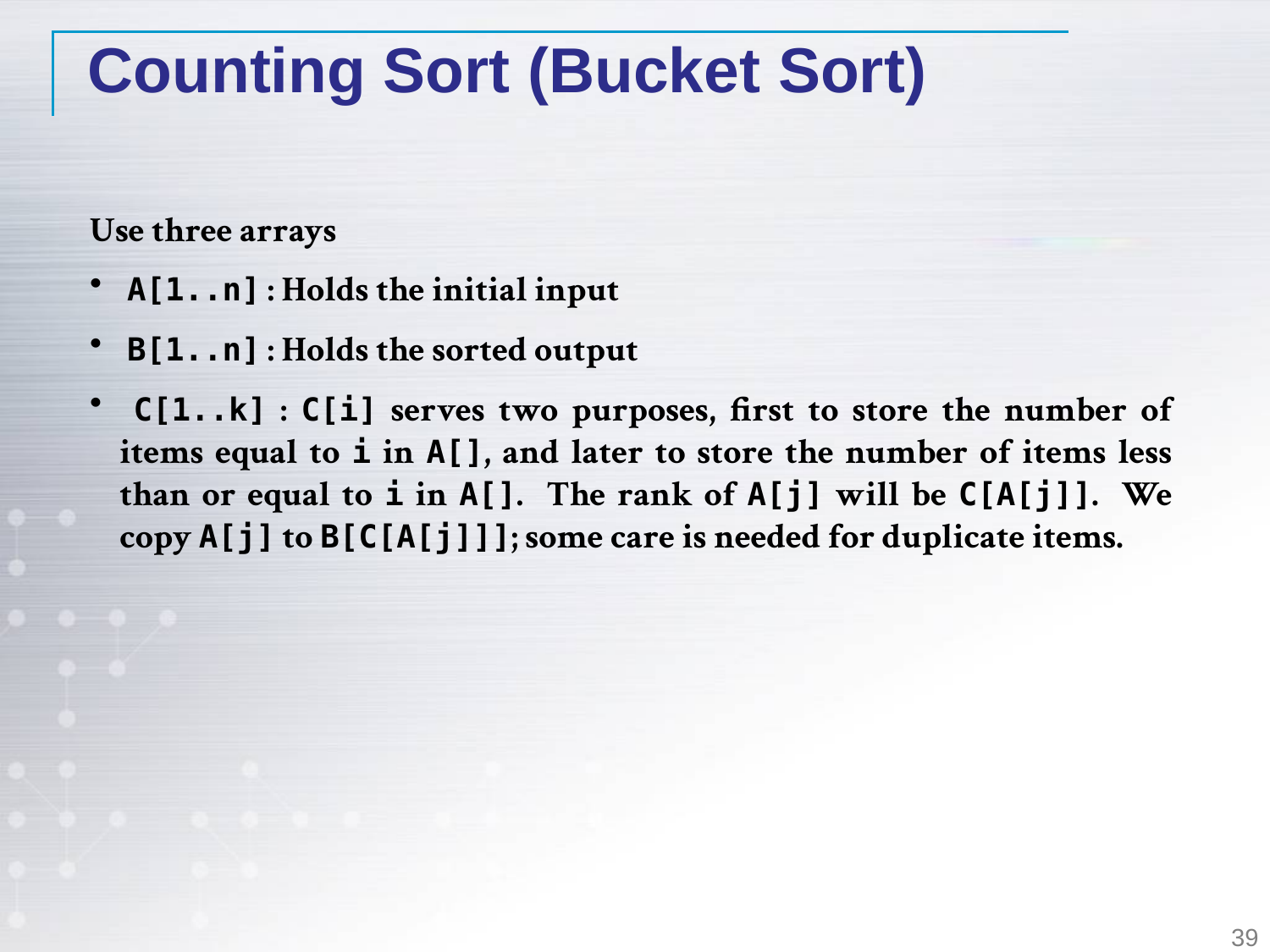

Counting Sort (Bucket Sort)
Use three arrays
 A[1..n] : Holds the initial input
 B[1..n] : Holds the sorted output
 C[1..k] : C[i] serves two purposes, first to store the number of items equal to i in A[], and later to store the number of items less than or equal to i in A[].  The rank of A[j] will be C[A[j]].  We copy A[j] to B[C[A[j]]]; some care is needed for duplicate items.
39